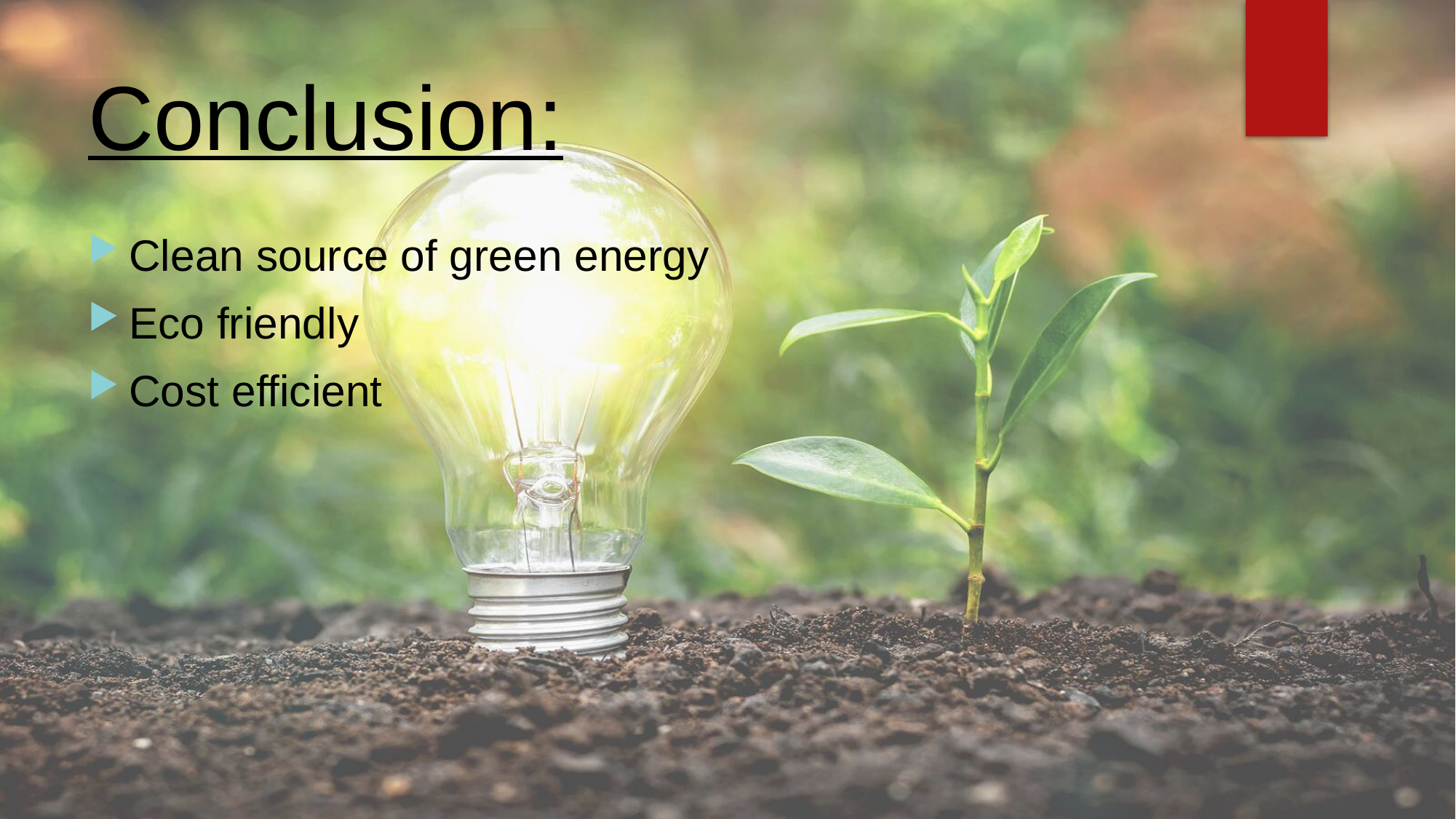

# Conclusion:
Clean source of green energy
Eco friendly
Cost efficient